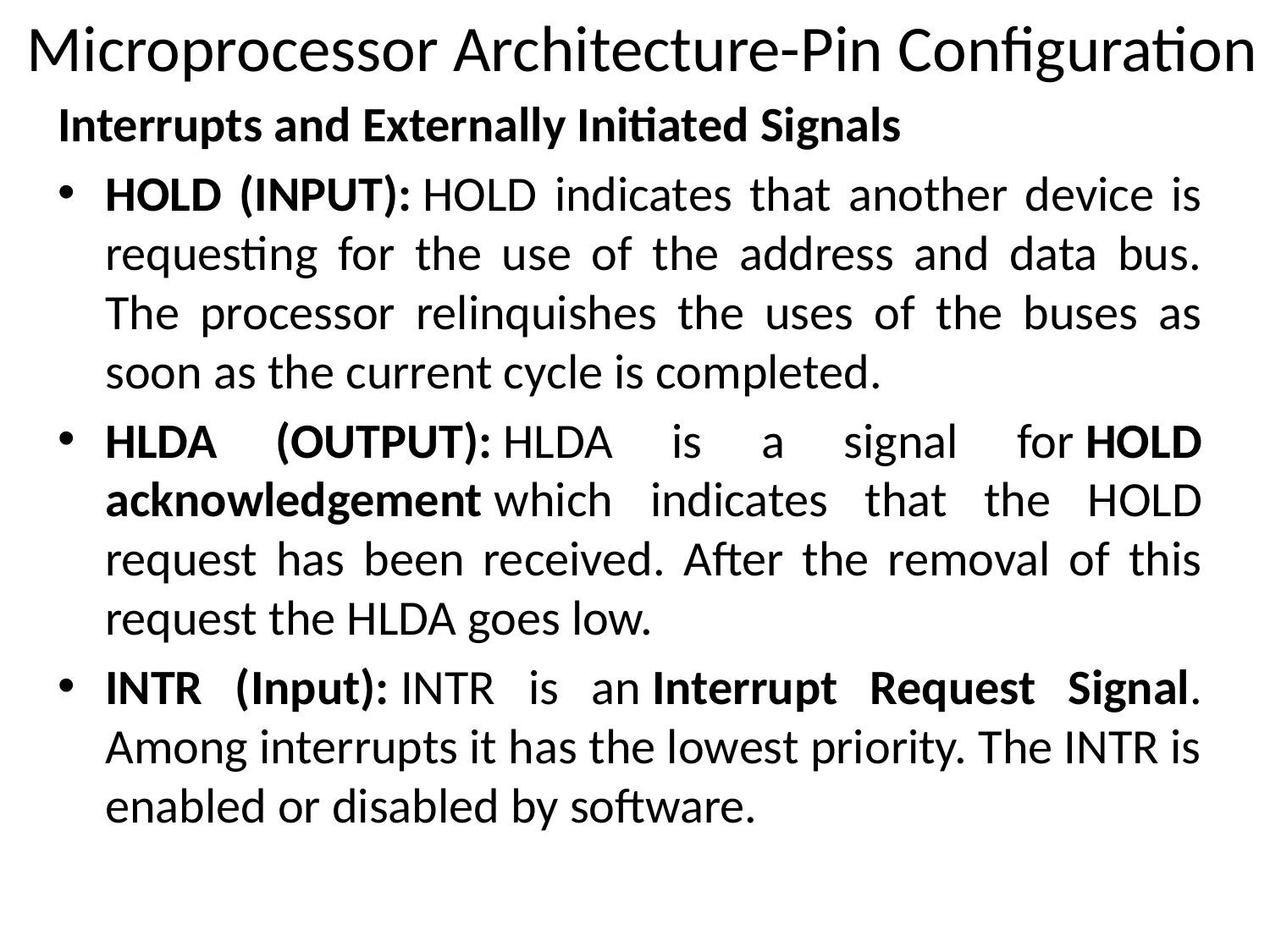

# Microprocessor Architecture-Pin Configuration
Interrupts and Externally Initiated Signals
HOLD (INPUT): HOLD indicates that another device is requesting for the use of the address and data bus. The processor relinquishes the uses of the buses as soon as the current cycle is completed.
HLDA (OUTPUT): HLDA is a signal for HOLD acknowledgement which indicates that the HOLD request has been received. After the removal of this request the HLDA goes low.
INTR (Input): INTR is an Interrupt Request Signal. Among interrupts it has the lowest priority. The INTR is enabled or disabled by software.